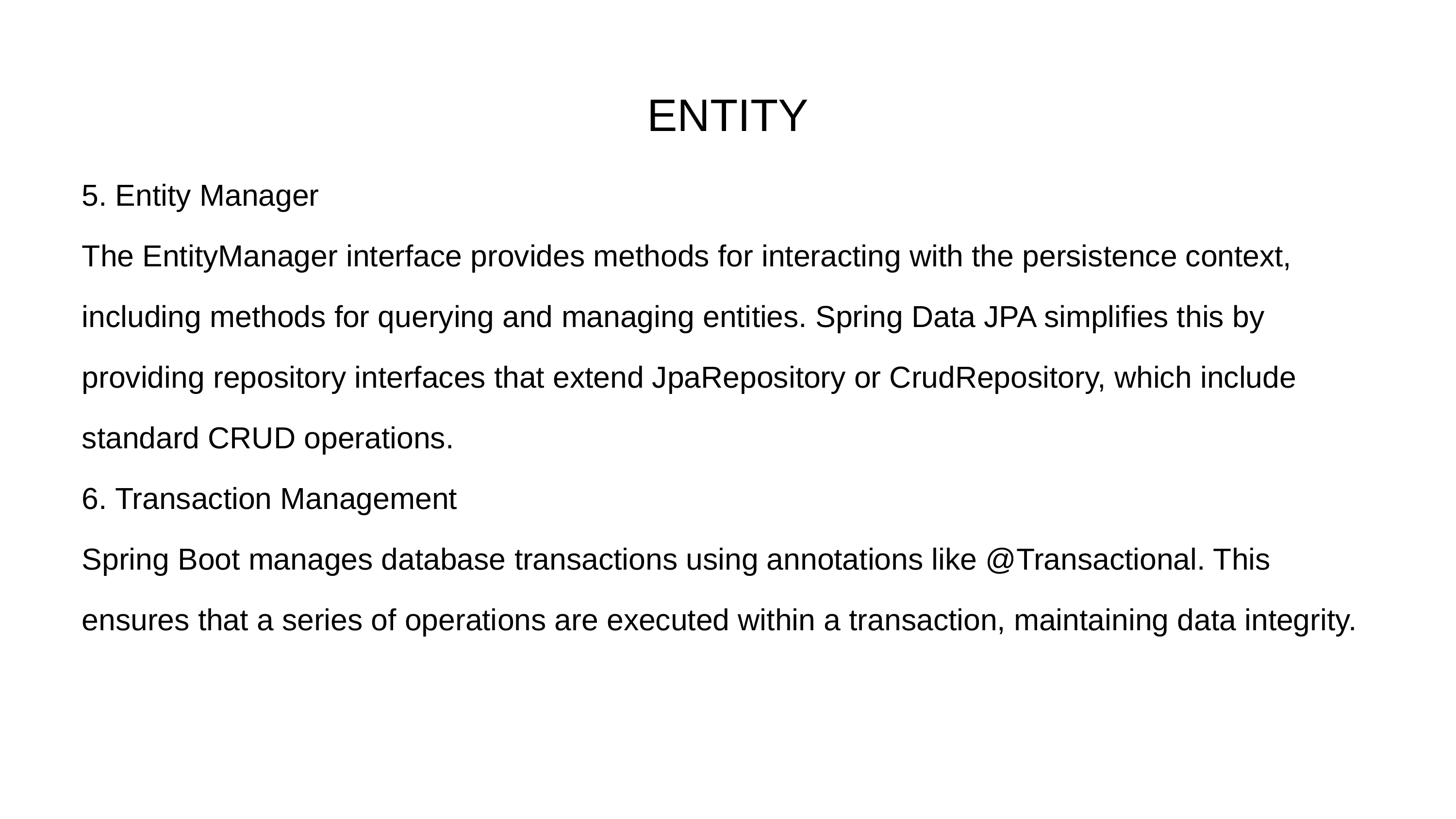

ENTITY
5. Entity Manager
The EntityManager interface provides methods for interacting with the persistence context, including methods for querying and managing entities. Spring Data JPA simplifies this by providing repository interfaces that extend JpaRepository or CrudRepository, which include standard CRUD operations.
6. Transaction Management
Spring Boot manages database transactions using annotations like @Transactional. This ensures that a series of operations are executed within a transaction, maintaining data integrity.